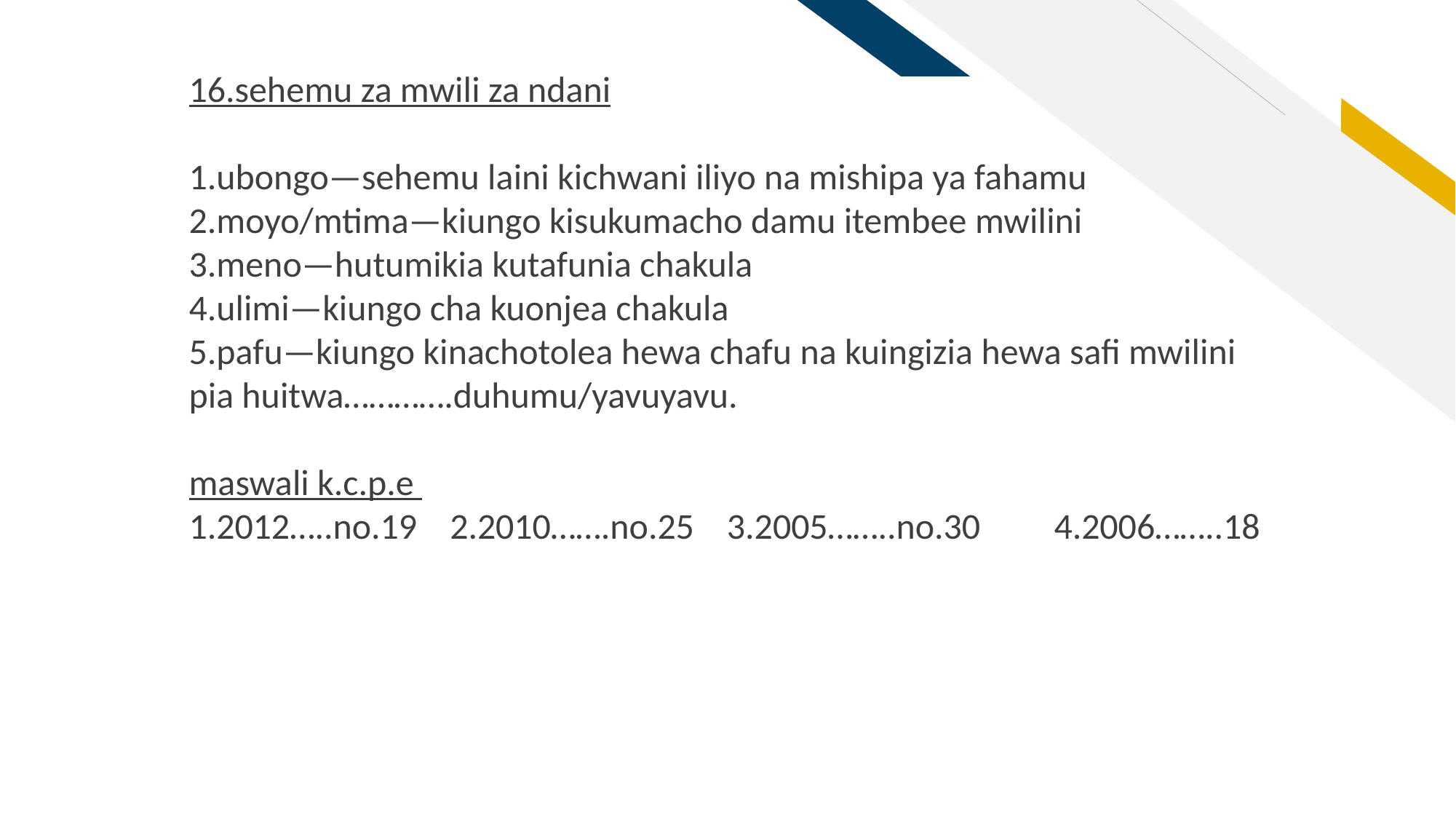

16.sehemu za mwili za ndani

1.ubongo—sehemu laini kichwani iliyo na mishipa ya fahamu
2.moyo/mtima—kiungo kisukumacho damu itembee mwilini
3.meno—hutumikia kutafunia chakula
4.ulimi—kiungo cha kuonjea chakula
5.pafu—kiungo kinachotolea hewa chafu na kuingizia hewa safi mwilini   pia huitwa………….duhumu/yavuyavu.

maswali k.c.p.e
1.2012…..no.19    2.2010…….no.25    3.2005……..no.30         4.2006……..18